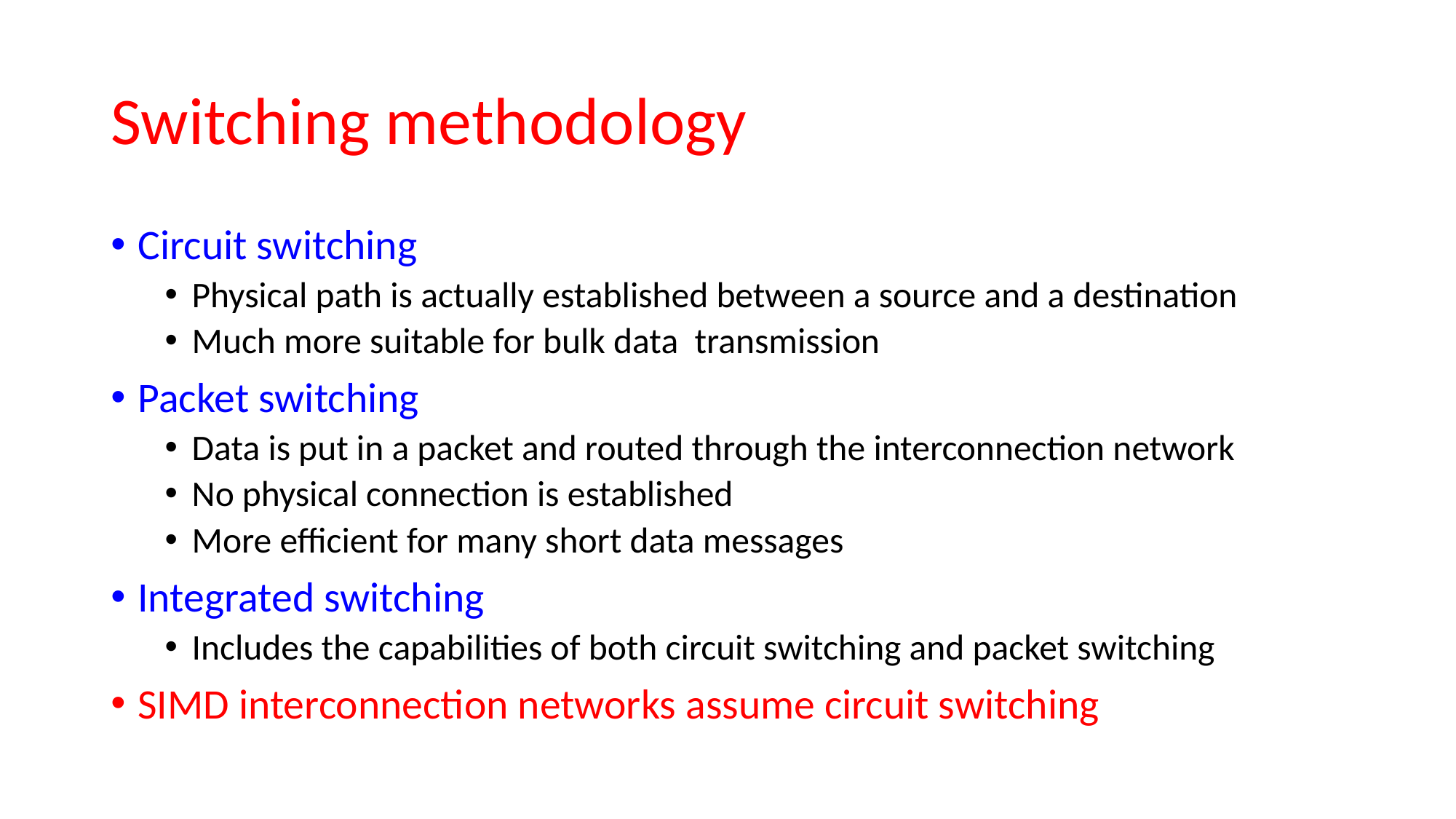

# Switching methodology
Circuit switching
Physical path is actually established between a source and a destination
Much more suitable for bulk data  transmission
Packet switching
Data is put in a packet and routed through the interconnection network
No physical connection is established
More efficient for many short data messages
Integrated switching
Includes the capabilities of both circuit switching and packet switching
SIMD interconnection networks assume circuit switching